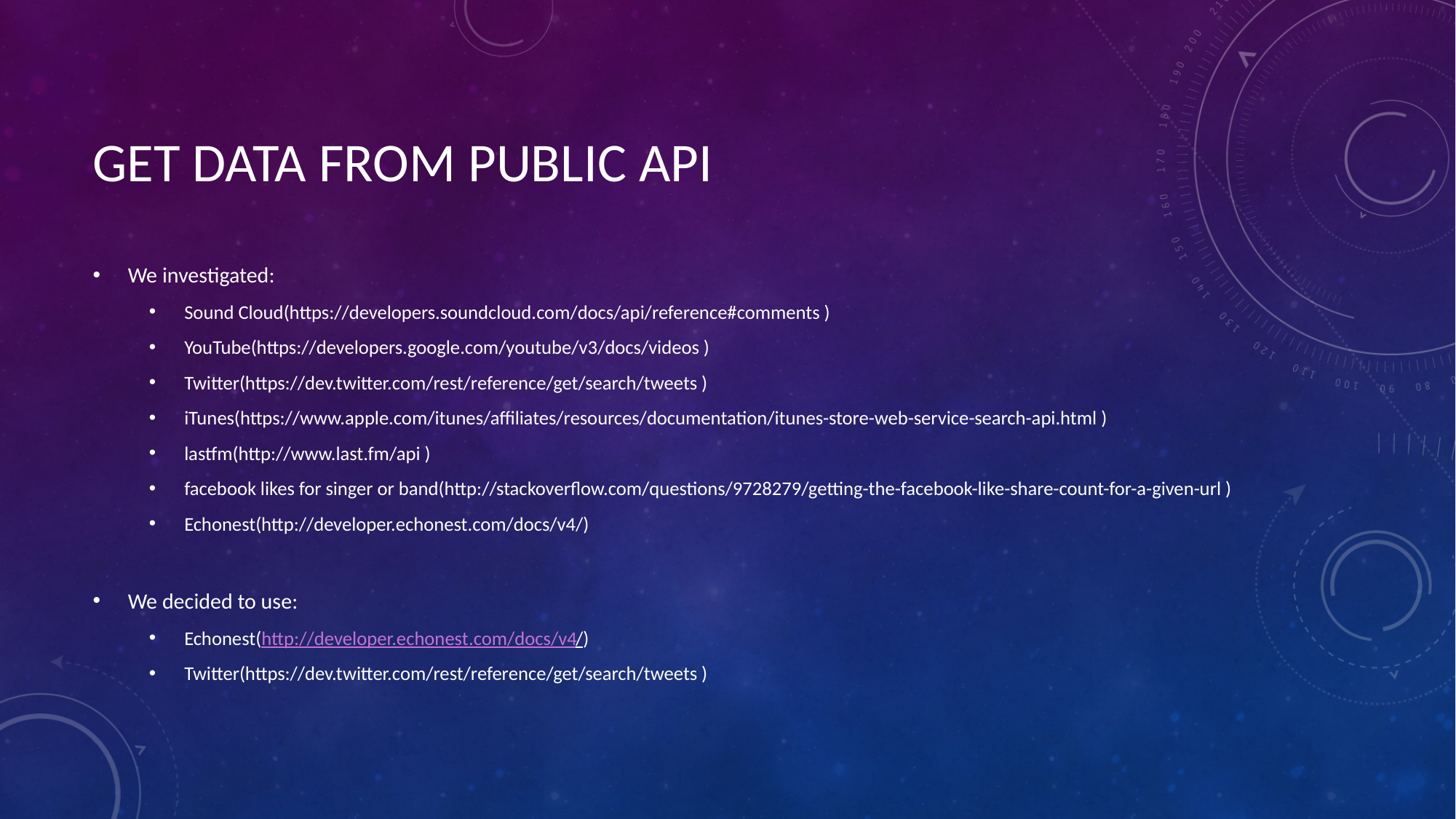

# Get data from public api
We investigated:
Sound Cloud(https://developers.soundcloud.com/docs/api/reference#comments )
YouTube(https://developers.google.com/youtube/v3/docs/videos )
Twitter(https://dev.twitter.com/rest/reference/get/search/tweets )
iTunes(https://www.apple.com/itunes/affiliates/resources/documentation/itunes-store-web-service-search-api.html )
lastfm(http://www.last.fm/api )
facebook likes for singer or band(http://stackoverflow.com/questions/9728279/getting-the-facebook-like-share-count-for-a-given-url )
Echonest(http://developer.echonest.com/docs/v4/)

We decided to use:
Echonest(http://developer.echonest.com/docs/v4/)
Twitter(https://dev.twitter.com/rest/reference/get/search/tweets )